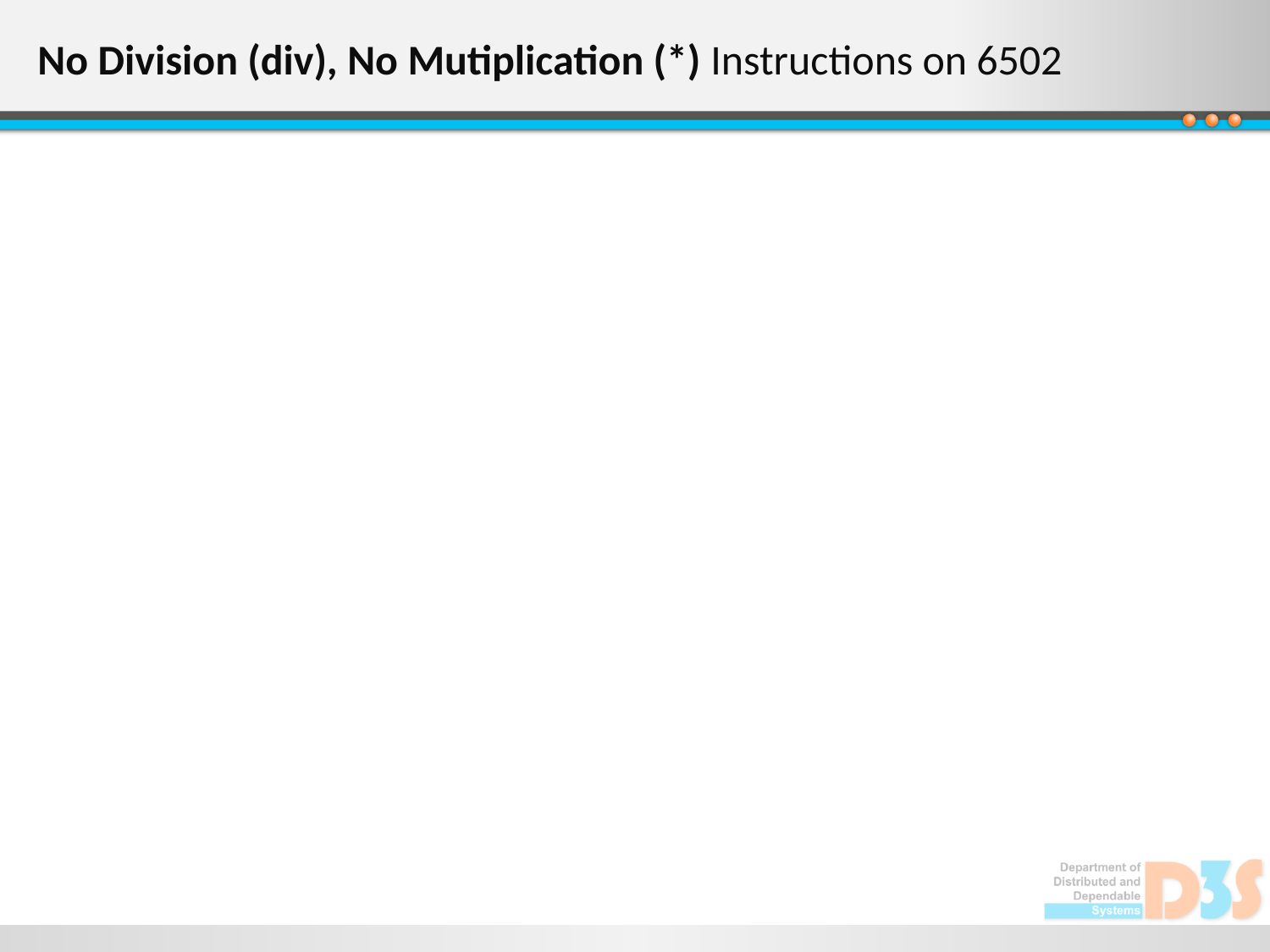

# No Division (div), No Mutiplication (*) Instructions on 6502